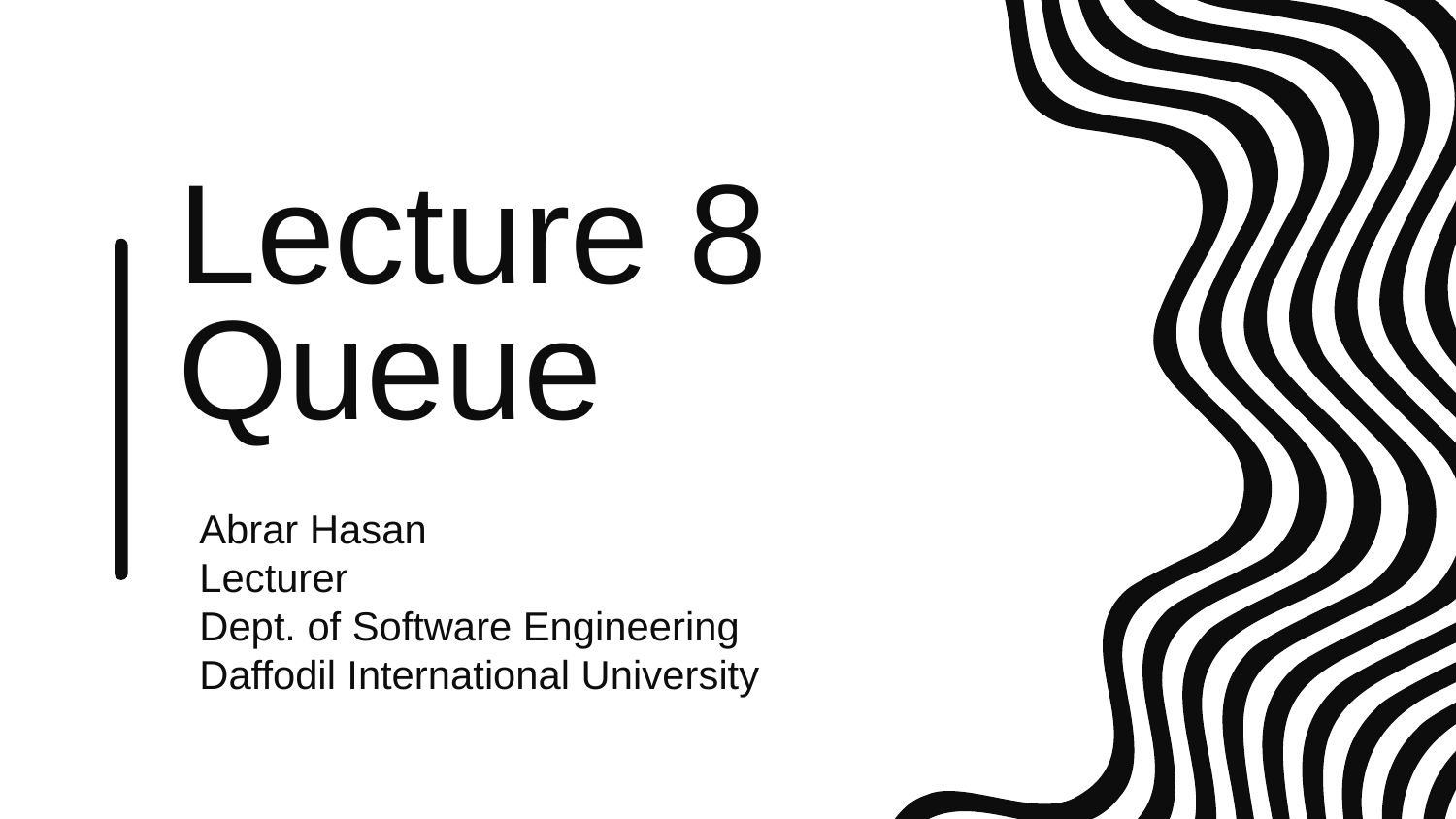

# Lecture 8 Queue
Abrar Hasan
Lecturer
Dept. of Software Engineering
Daffodil International University